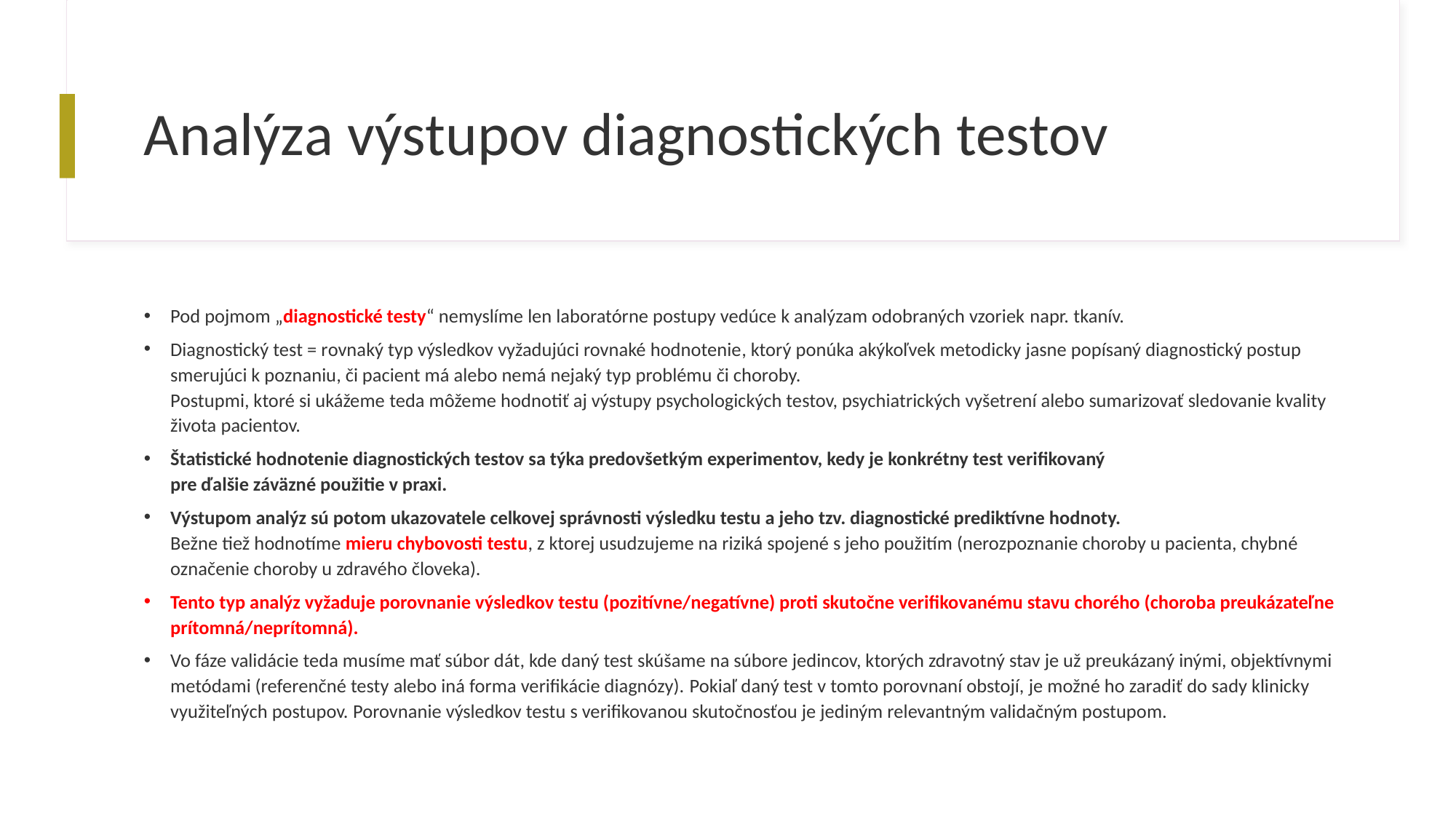

# Analýza výstupov diagnostických testov
Pod pojmom „diagnostické testy“ nemyslíme len laboratórne postupy vedúce k analýzam odobraných vzoriek napr. tkanív.
Diagnostický test = rovnaký typ výsledkov vyžadujúci rovnaké hodnotenie, ktorý ponúka akýkoľvek metodicky jasne popísaný diagnostický postup smerujúci k poznaniu, či pacient má alebo nemá nejaký typ problému či choroby. 
Postupmi, ktoré si ukážeme teda môžeme hodnotiť aj výstupy psychologických testov, psychiatrických vyšetrení alebo sumarizovať sledovanie kvality života pacientov.
Štatistické hodnotenie diagnostických testov sa týka predovšetkým experimentov, kedy je konkrétny test verifikovaný
pre ďalšie záväzné použitie v praxi.
Výstupom analýz sú potom ukazovatele celkovej správnosti výsledku testu a jeho tzv. diagnostické prediktívne hodnoty. 
Bežne tiež hodnotíme mieru chybovosti testu, z ktorej usudzujeme na riziká spojené s jeho použitím (nerozpoznanie choroby u pacienta, chybné označenie choroby u zdravého človeka).
Tento typ analýz vyžaduje porovnanie výsledkov testu (pozitívne/negatívne) proti skutočne verifikovanému stavu chorého (choroba preukázateľne prítomná/neprítomná).
Vo fáze validácie teda musíme mať súbor dát, kde daný test skúšame na súbore jedincov, ktorých zdravotný stav je už preukázaný inými, objektívnymi metódami (referenčné testy alebo iná forma verifikácie diagnózy). Pokiaľ daný test v tomto porovnaní obstojí, je možné ho zaradiť do sady klinicky využiteľných postupov. Porovnanie výsledkov testu s verifikovanou skutočnosťou je jediným relevantným validačným postupom.